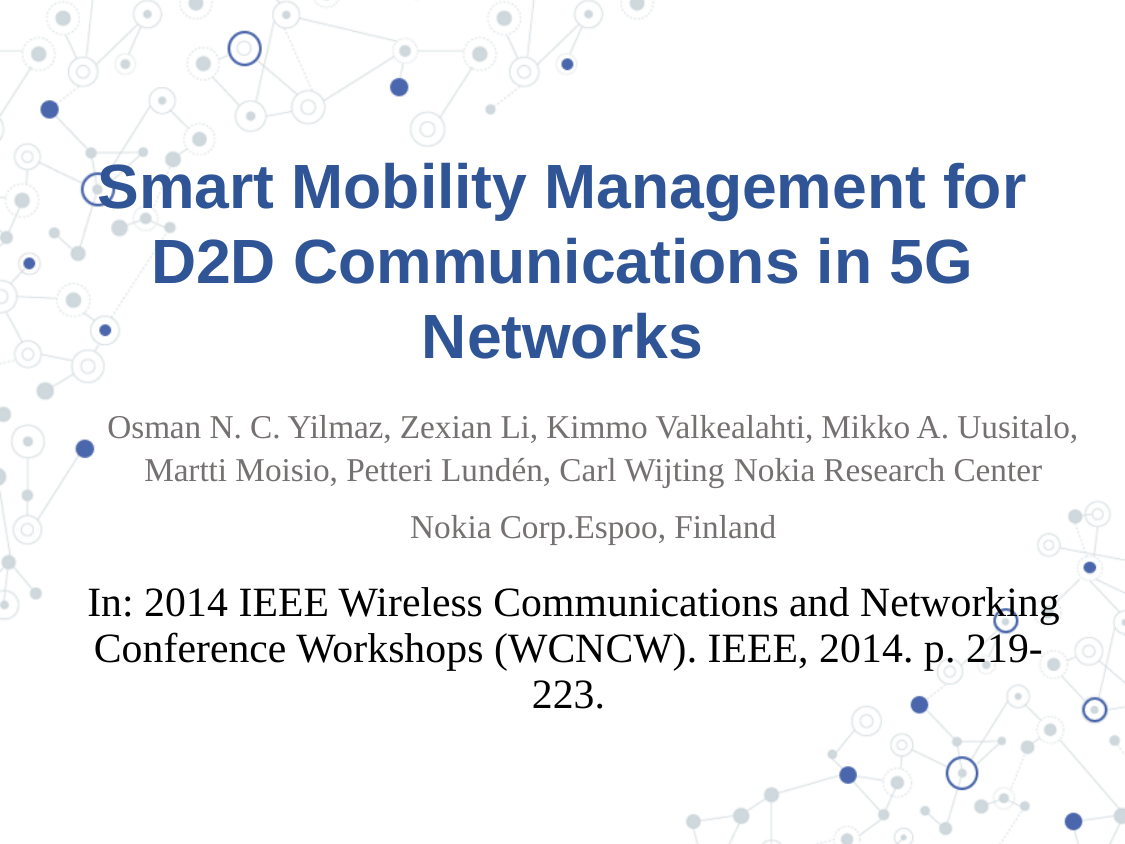

# Smart Mobility Management for D2D Communications in 5G Networks
Osman N. C. Yilmaz, Zexian Li, Kimmo Valkealahti, Mikko A. Uusitalo, Martti Moisio, Petteri Lundén, Carl Wijting Nokia Research Center
Nokia Corp.Espoo, Finland
 In: 2014 IEEE Wireless Communications and Networking Conference Workshops (WCNCW). IEEE, 2014. p. 219-223.